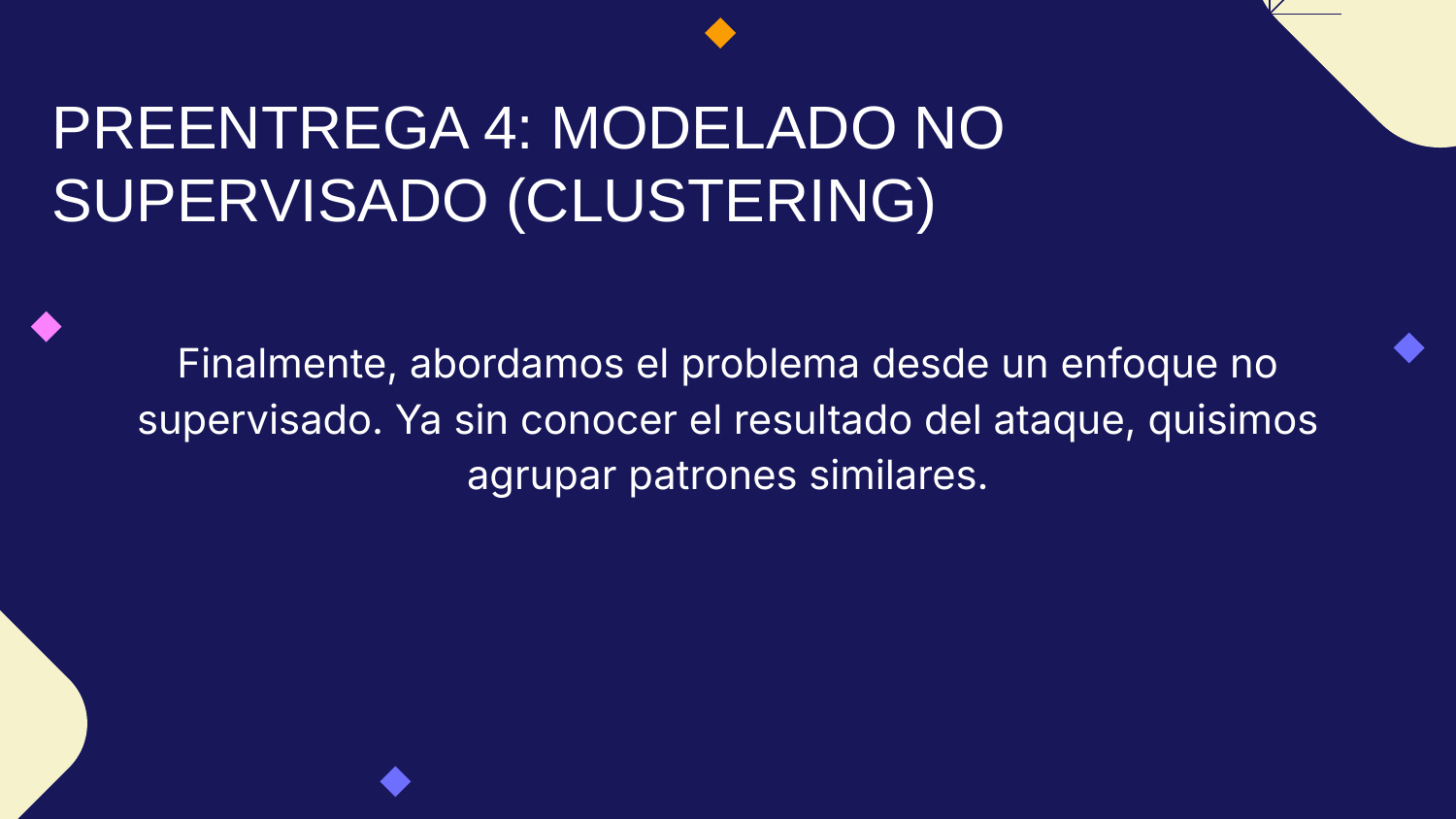

# PREENTREGA 4: MODELADO NO SUPERVISADO (CLUSTERING)
Finalmente, abordamos el problema desde un enfoque no supervisado. Ya sin conocer el resultado del ataque, quisimos agrupar patrones similares.